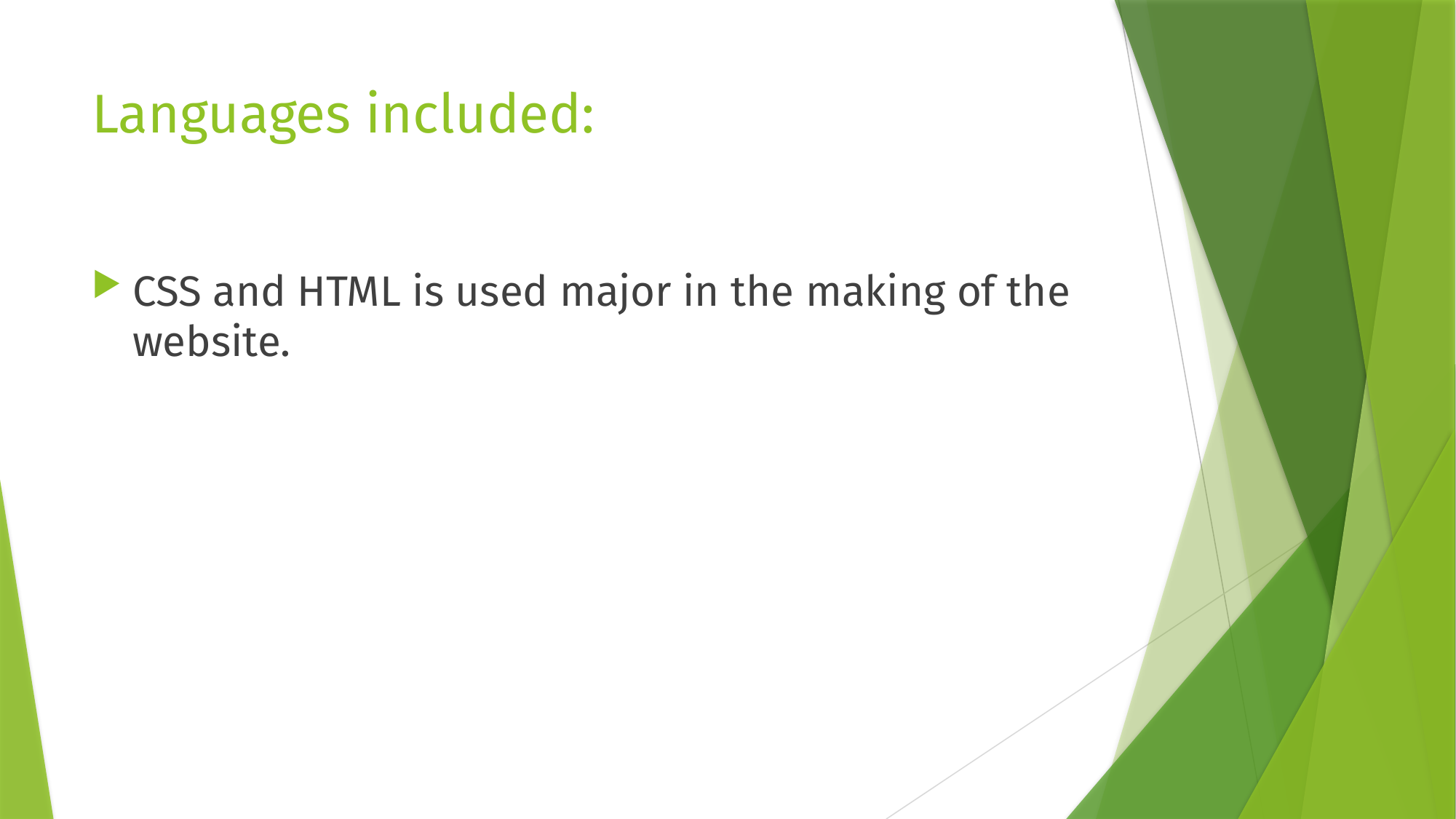

# Languages included:
CSS and HTML is used major in the making of the website.